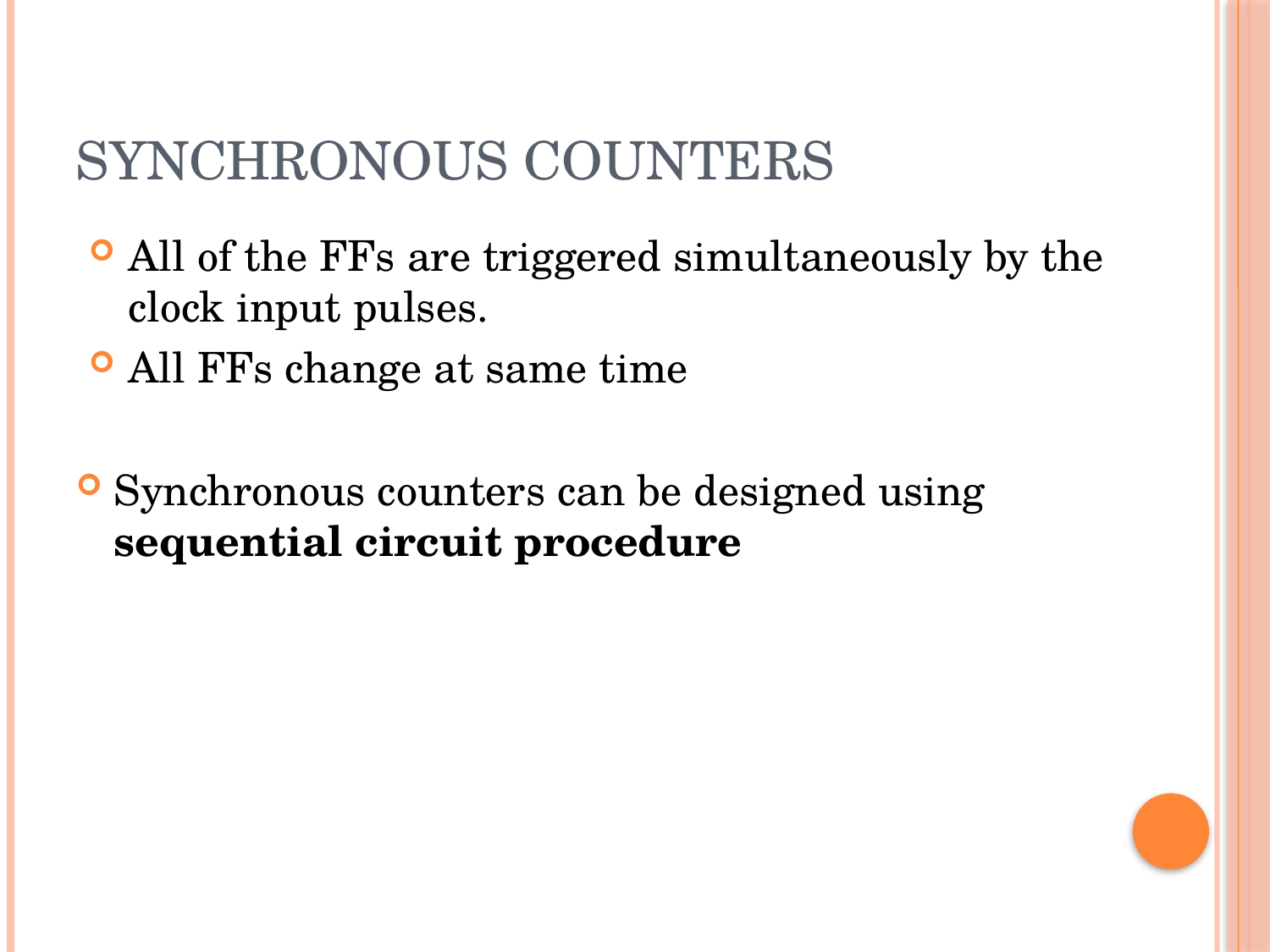

# Synchronous Counters
All of the FFs are triggered simultaneously by the clock input pulses.
All FFs change at same time

Synchronous counters can be designed using sequential circuit procedure